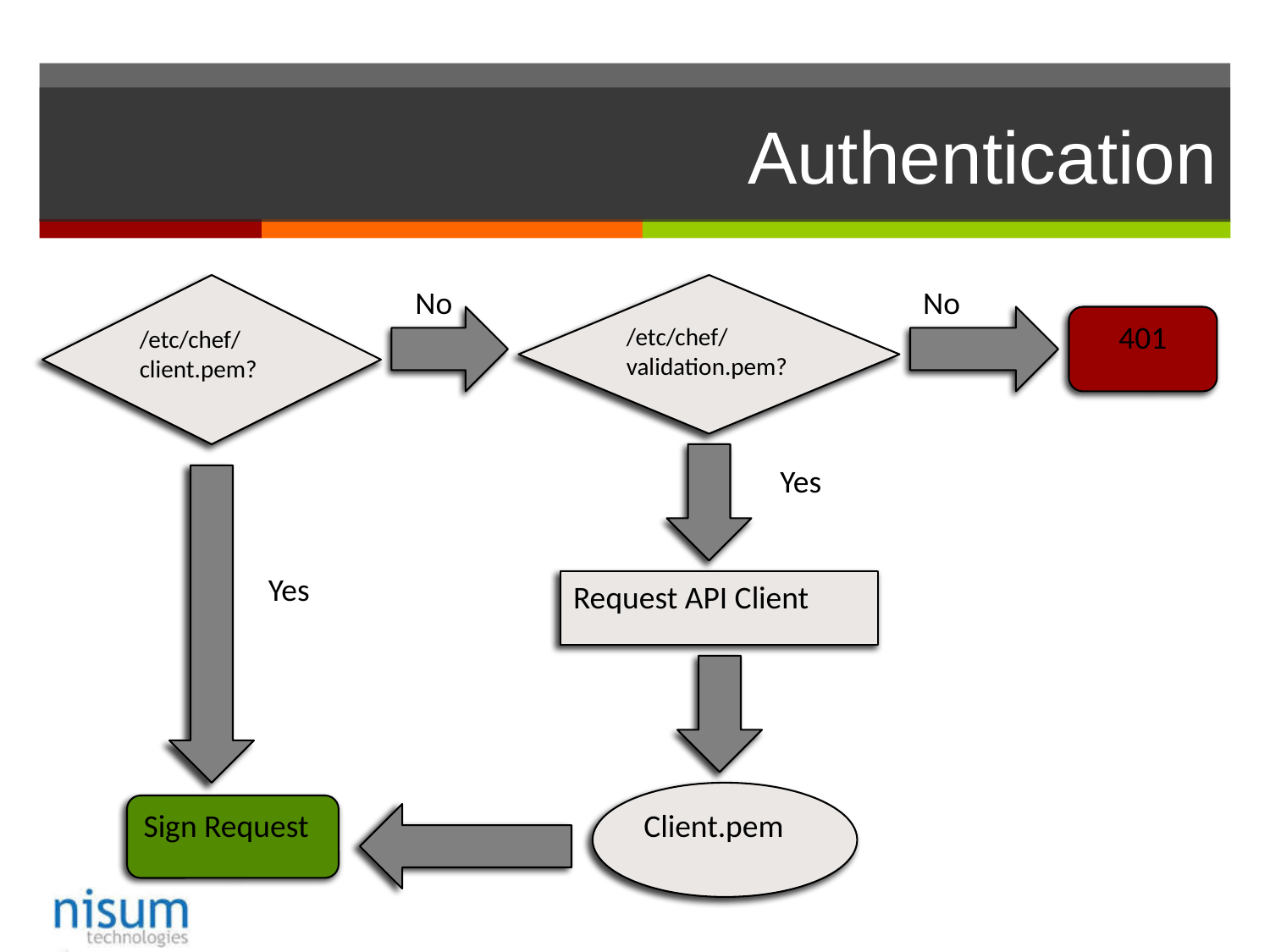

# Authentication
/etc/chef/client.pem?
/etc/chef/validation.pem?
No
No

401
Yes

Yes
Request API Client

Client.pem
Sign Request